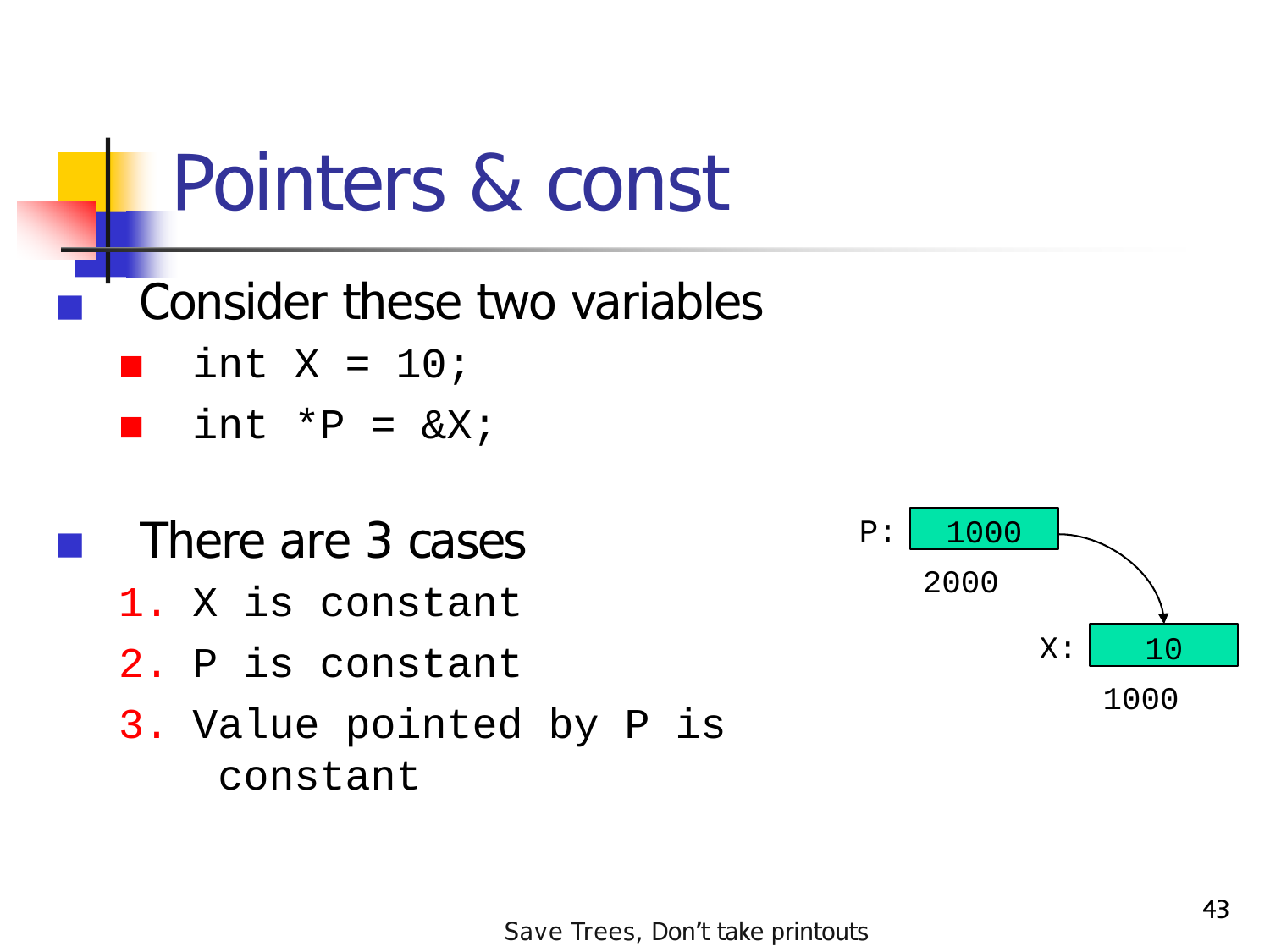

# Pointers & const
Consider these two variables
int X = 10;
int *P = &X;
There are 3 cases
1000
P:

2000
X is constant
P is constant
Value pointed by P is  constant
10
X:
1000
43
Save Trees, Don’t take printouts